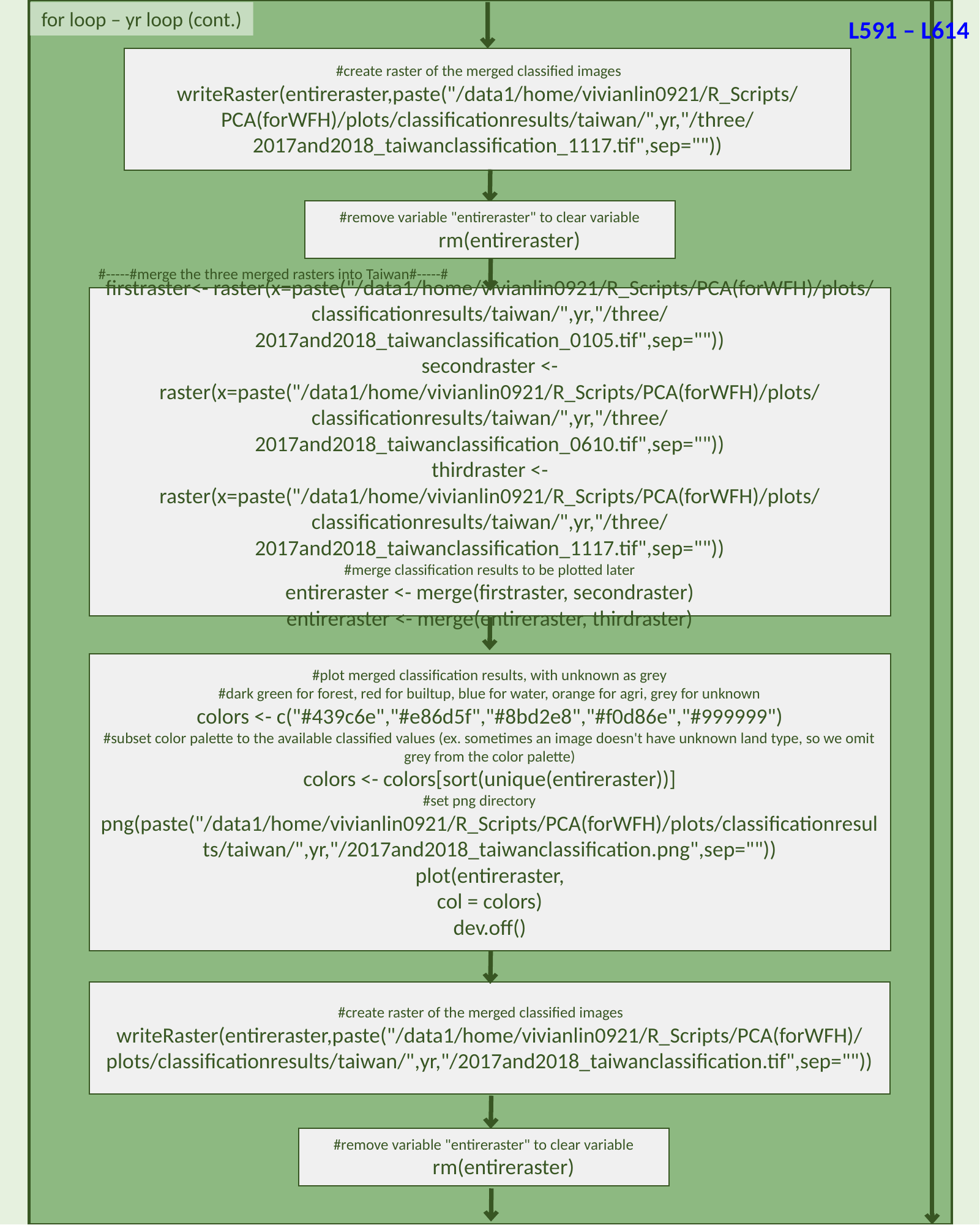

for loop – yr loop (cont.)
L591 – L614
#create raster of the merged classified images      writeRaster(entireraster,paste("/data1/home/vivianlin0921/R_Scripts/PCA(forWFH)/plots/classificationresults/taiwan/",yr,"/three/2017and2018_taiwanclassification_1117.tif",sep=""))
#remove variable "entireraster" to clear variable
        rm(entireraster)
#-----#merge the three merged rasters into Taiwan#-----#
firstraster<- raster(x=paste("/data1/home/vivianlin0921/R_Scripts/PCA(forWFH)/plots/classificationresults/taiwan/",yr,"/three/2017and2018_taiwanclassification_0105.tif",sep=""))
secondraster <- raster(x=paste("/data1/home/vivianlin0921/R_Scripts/PCA(forWFH)/plots/classificationresults/taiwan/",yr,"/three/2017and2018_taiwanclassification_0610.tif",sep=""))
thirdraster <- raster(x=paste("/data1/home/vivianlin0921/R_Scripts/PCA(forWFH)/plots/classificationresults/taiwan/",yr,"/three/2017and2018_taiwanclassification_1117.tif",sep=""))
#merge classification results to be plotted later
entireraster <- merge(firstraster, secondraster)
entireraster <- merge(entireraster, thirdraster)
#plot merged classification results, with unknown as grey
#dark green for forest, red for builtup, blue for water, orange for agri, grey for unknown
colors <- c("#439c6e","#e86d5f","#8bd2e8","#f0d86e","#999999")
#subset color palette to the available classified values (ex. sometimes an image doesn't have unknown land type, so we omit grey from the color palette)
colors <- colors[sort(unique(entireraster))]
#set png directory       png(paste("/data1/home/vivianlin0921/R_Scripts/PCA(forWFH)/plots/classificationresults/taiwan/",yr,"/2017and2018_taiwanclassification.png",sep=""))
plot(entireraster,
col = colors)
dev.off()
#create raster of the merged classified images      writeRaster(entireraster,paste("/data1/home/vivianlin0921/R_Scripts/PCA(forWFH)/plots/classificationresults/taiwan/",yr,"/2017and2018_taiwanclassification.tif",sep=""))
#remove variable "entireraster" to clear variable
        rm(entireraster)